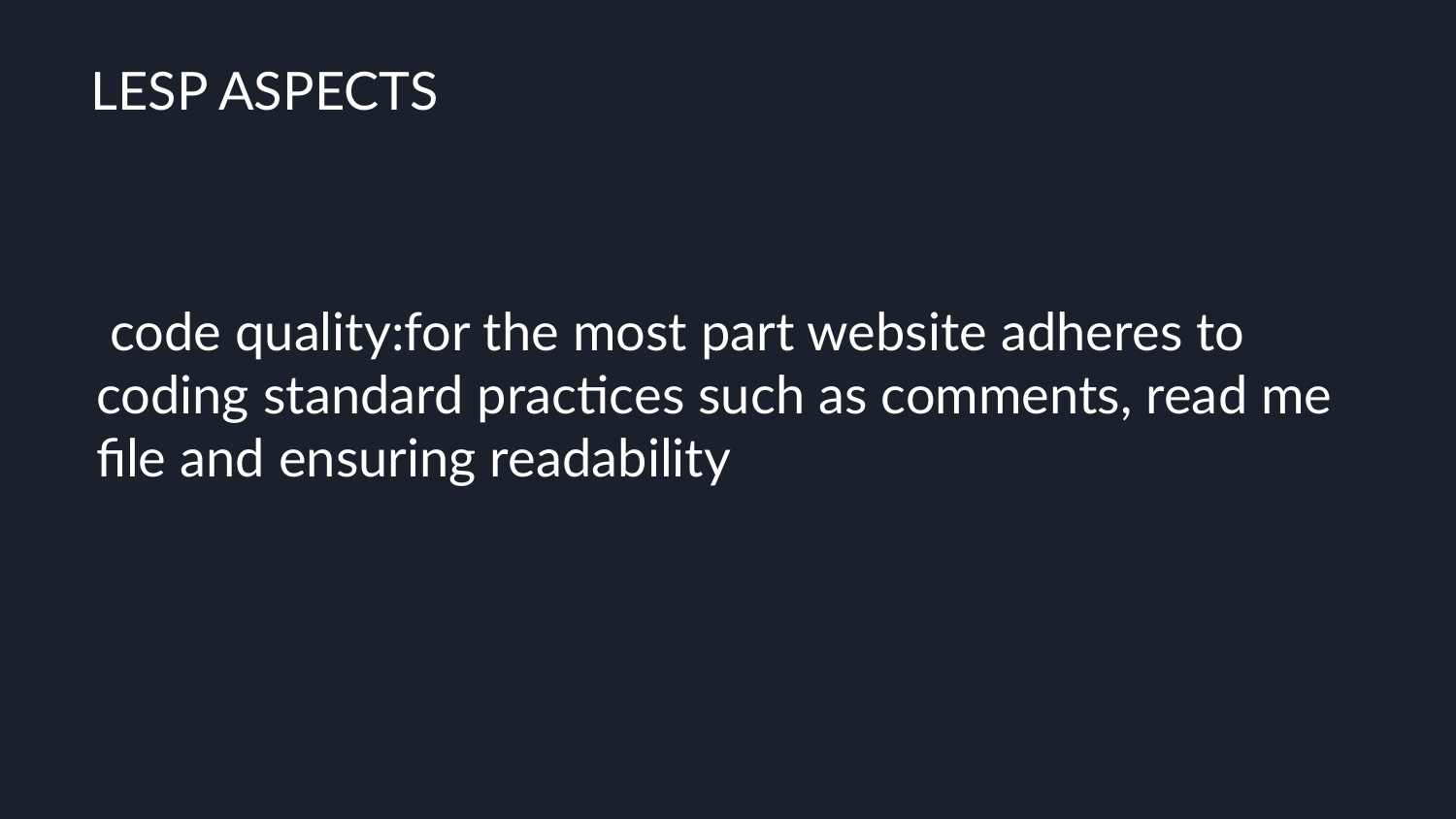

LESP ASPECTS

 code quality:for the most part website adheres to coding standard practices such as comments, read me file and ensuring readability